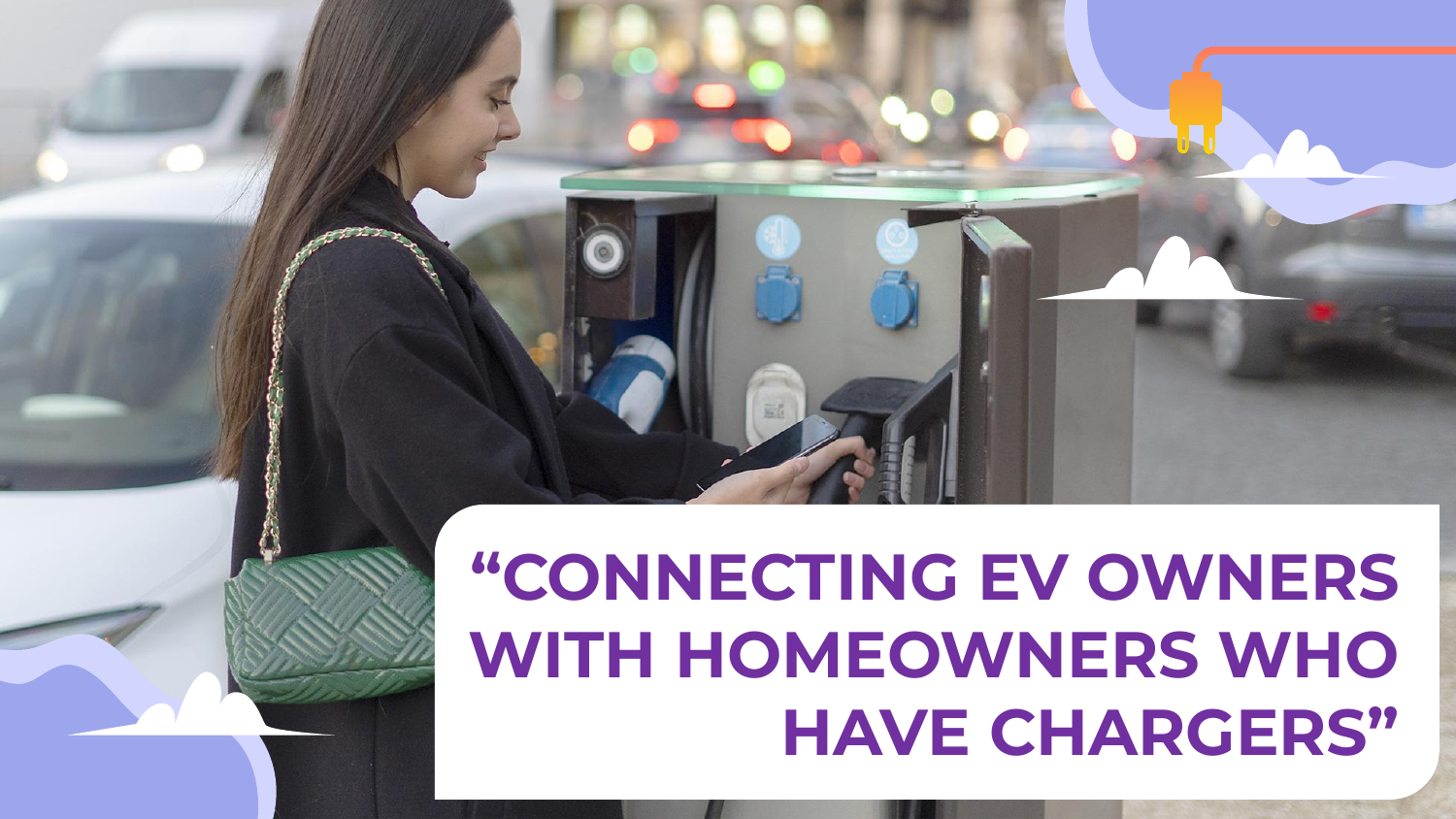

# “CONNECTING EV OWNERS WITH HOMEOWNERS WHO HAVE CHARGERS”